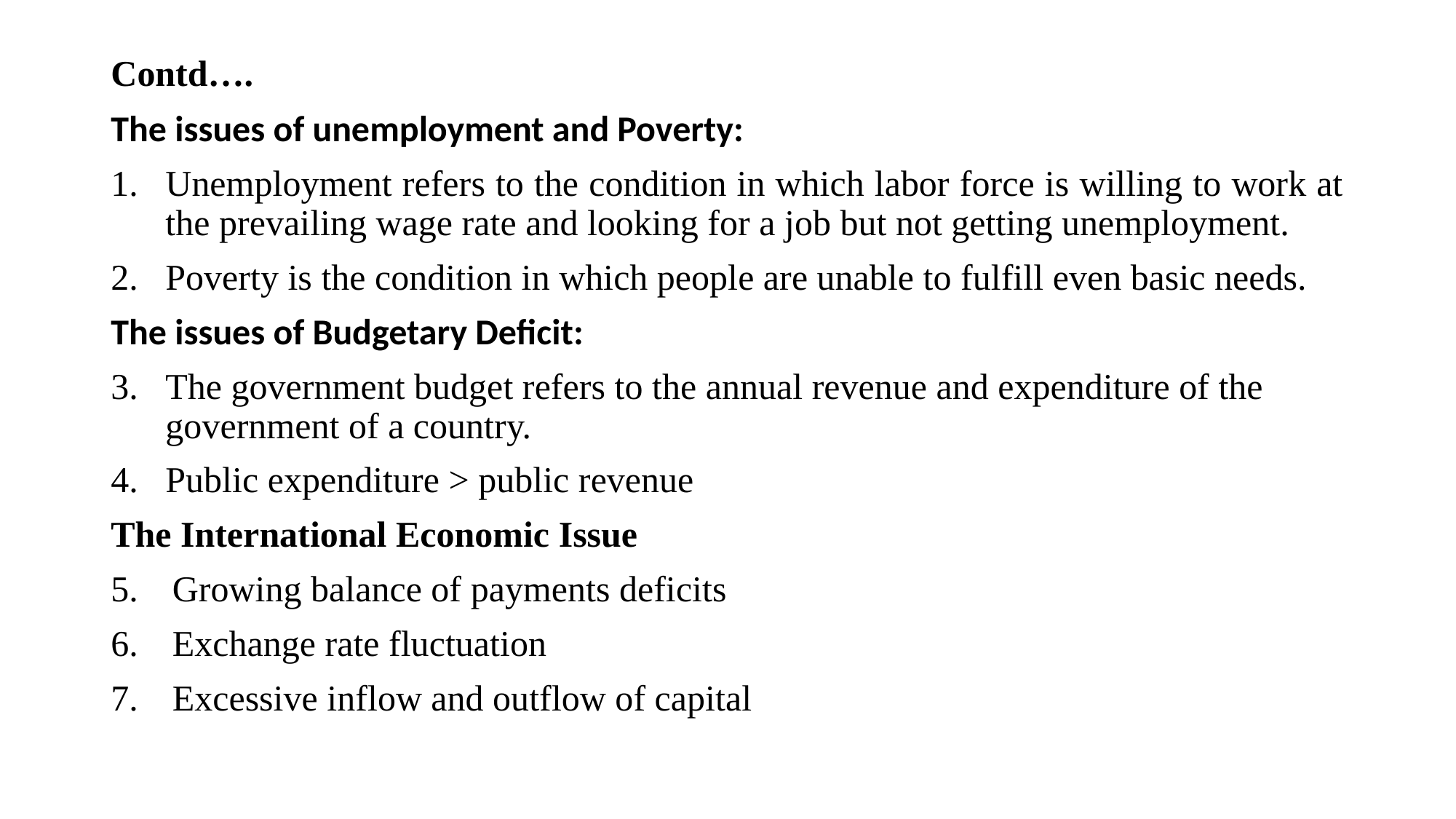

# Contd….
The issues of unemployment and Poverty:
Unemployment refers to the condition in which labor force is willing to work at the prevailing wage rate and looking for a job but not getting unemployment.
Poverty is the condition in which people are unable to fulfill even basic needs.
The issues of Budgetary Deficit:
The government budget refers to the annual revenue and expenditure of the government of a country.
Public expenditure > public revenue
The International Economic Issue
Growing balance of payments deficits
Exchange rate fluctuation
Excessive inflow and outflow of capital